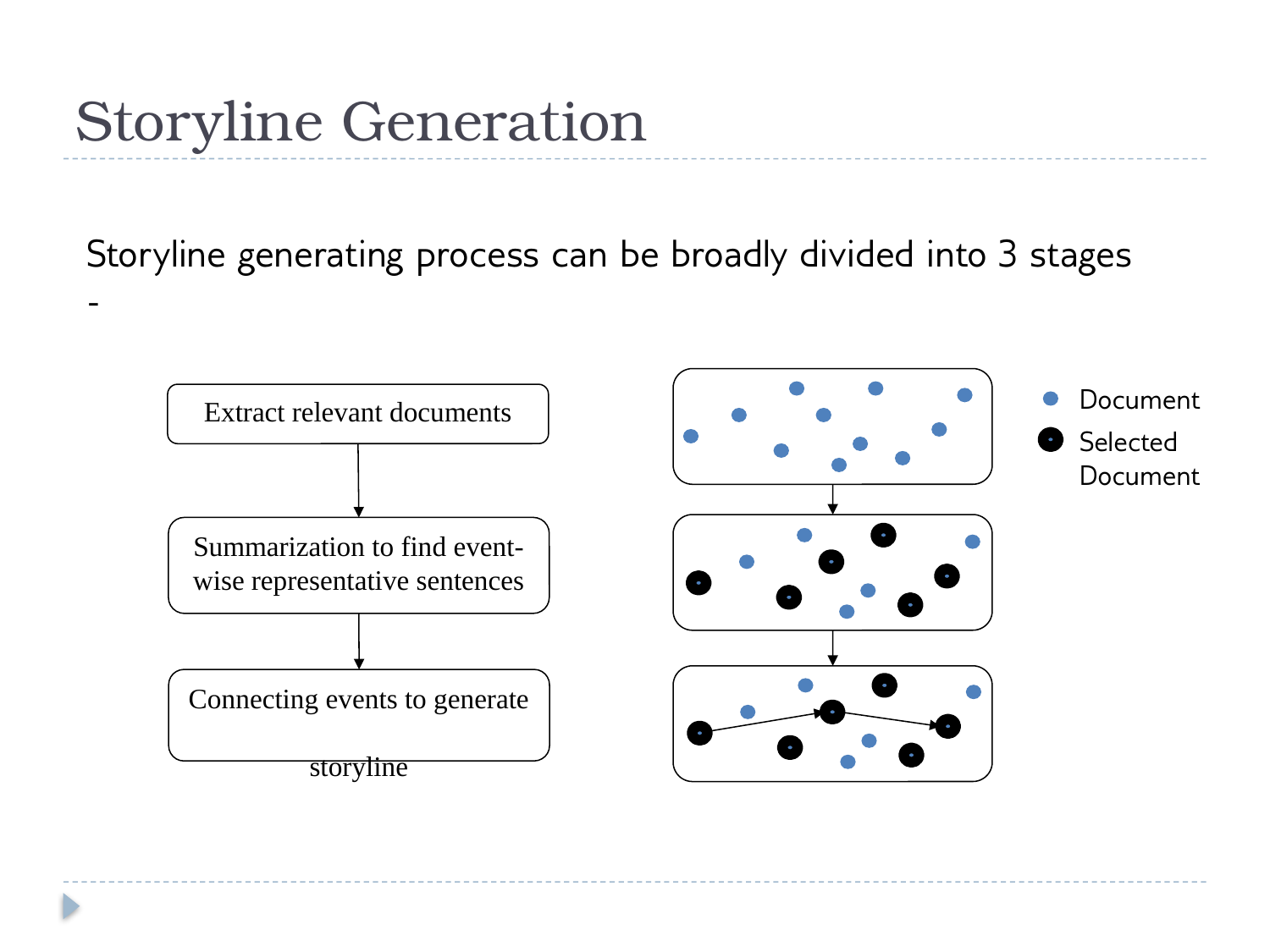

# Storyline Generation
Storyline generating process can be broadly divided into 3 stages -

Extract relevant documents

Summarization to find event-wise representative sentences
Connecting events to generate
storyline

Document

Selected
Document